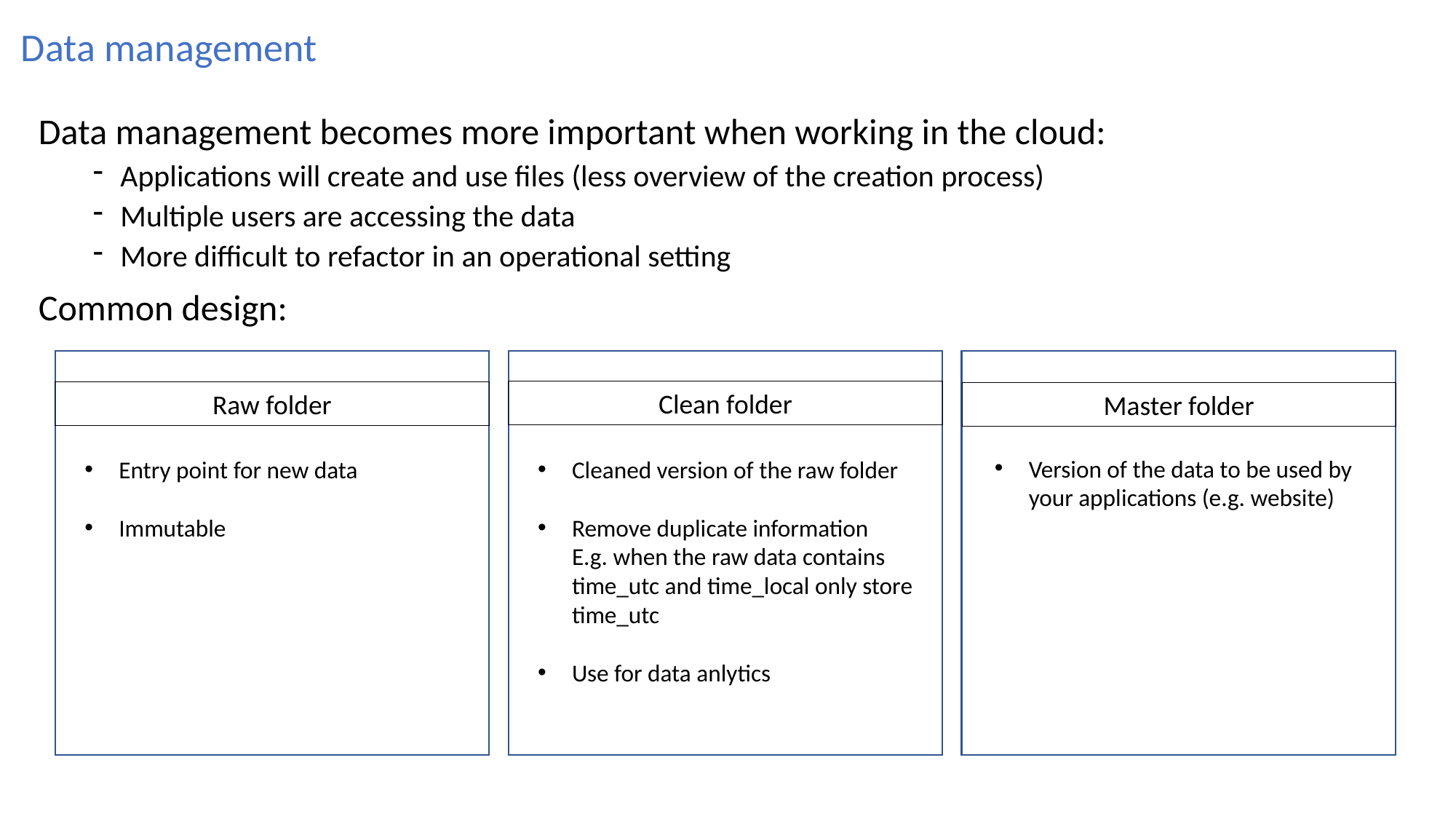

# Data management
Data management becomes more important when working in the cloud:
Applications will create and use files (less overview of the creation process)
Multiple users are accessing the data
More difficult to refactor in an operational setting
Common design:

Clean folder
Raw folder
Master folder
Version of the data to be used by your applications (e.g. website)

Entry point for new data

Immutable

Cleaned version of the raw folder

Remove duplicate information
E.g. when the raw data contains time_utc and time_local only store time_utc

Use for data anlytics